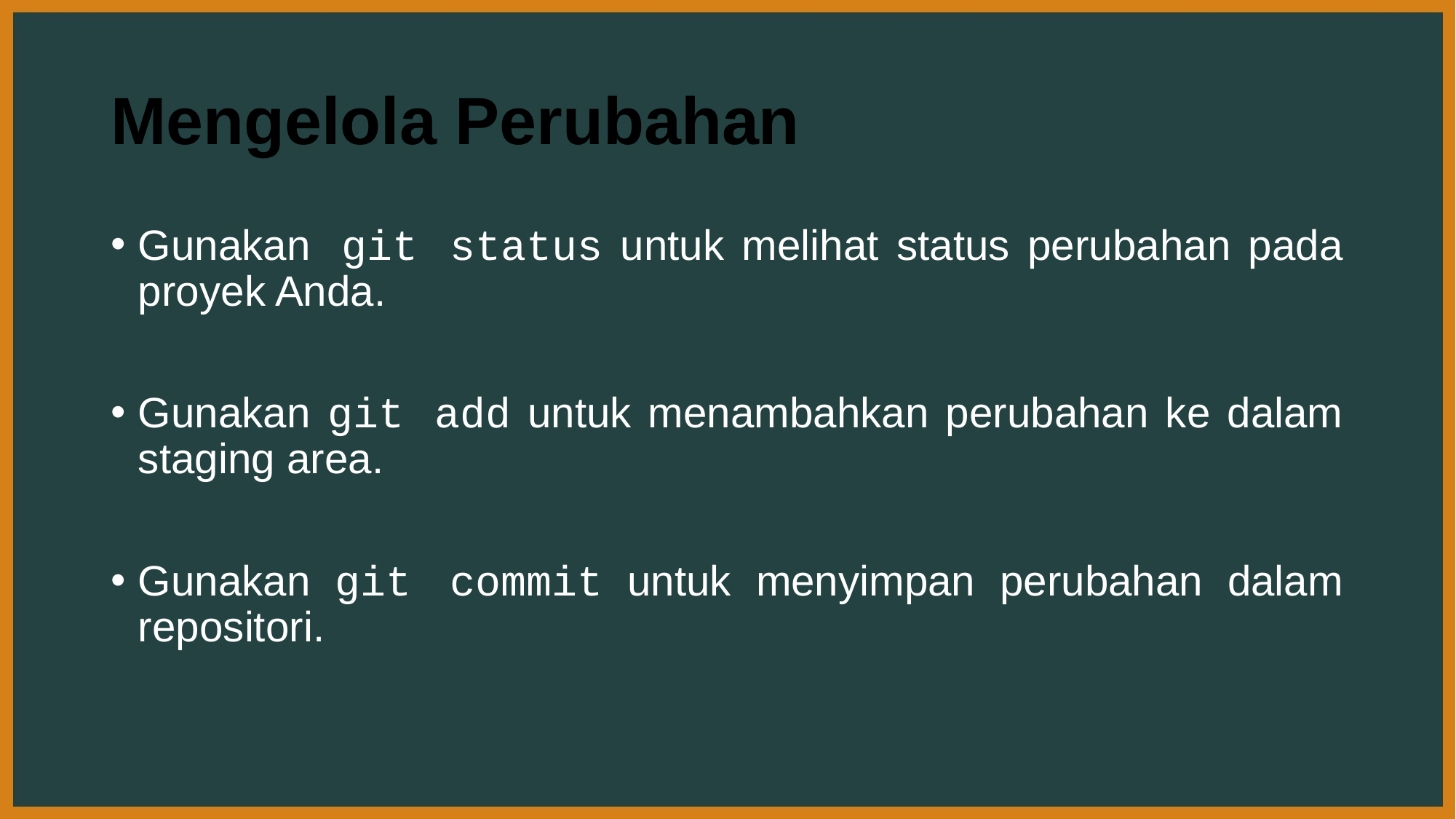

# Mengelola Perubahan
Gunakan git status untuk melihat status perubahan pada proyek Anda.

Gunakan git add untuk menambahkan perubahan ke dalam staging area.

Gunakan git commit untuk menyimpan perubahan dalam repositori.